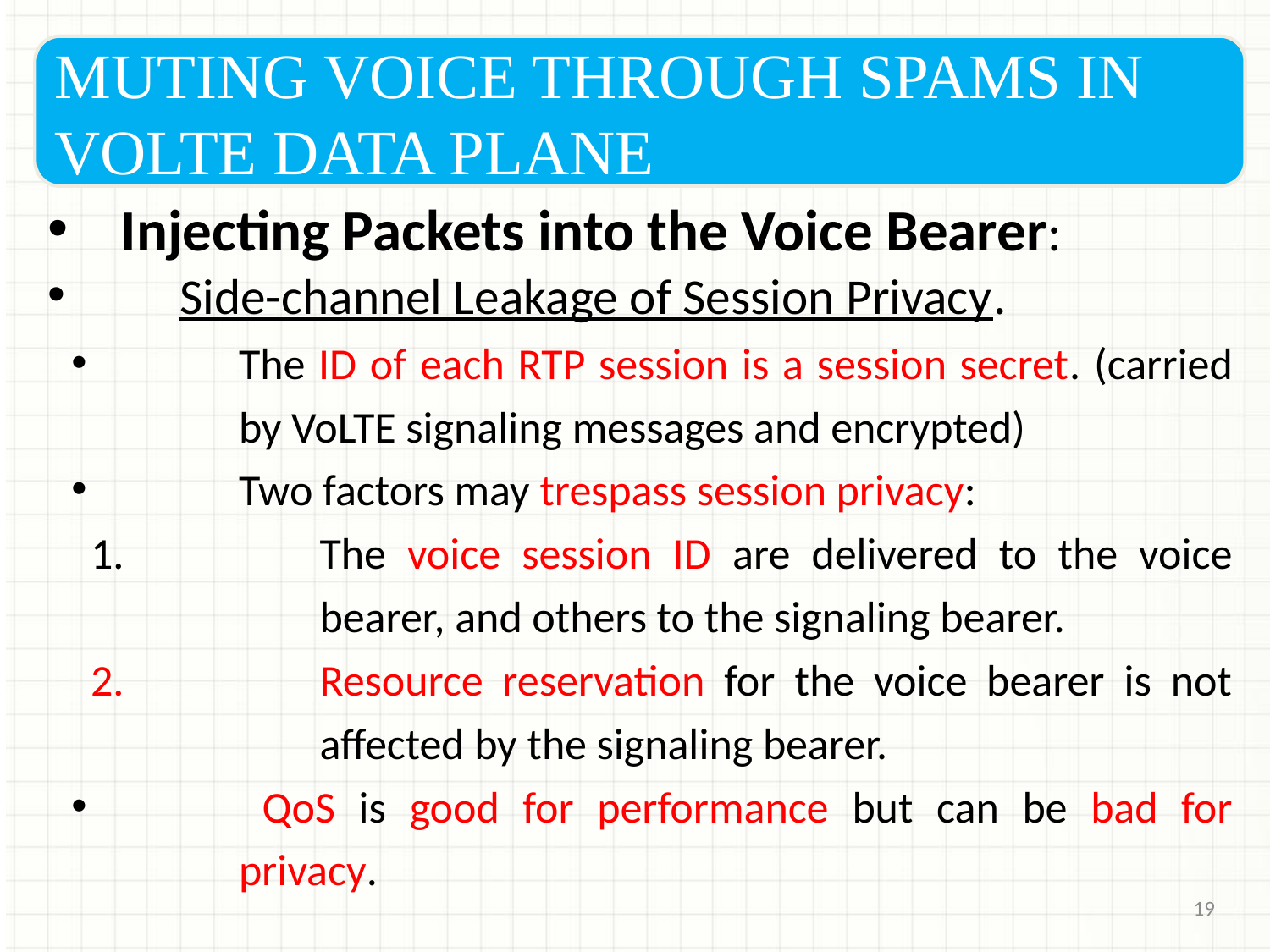

MUTING VOICE THROUGH SPAMS IN VOLTE DATA PLANE
Injecting Packets into the Voice Bearer:
Side-channel Leakage of Session Privacy.
The ID of each RTP session is a session secret. (carried by VoLTE signaling messages and encrypted)
Two factors may trespass session privacy:
The voice session ID are delivered to the voice bearer, and others to the signaling bearer.
Resource reservation for the voice bearer is not affected by the signaling bearer.
 QoS is good for performance but can be bad for privacy.

19